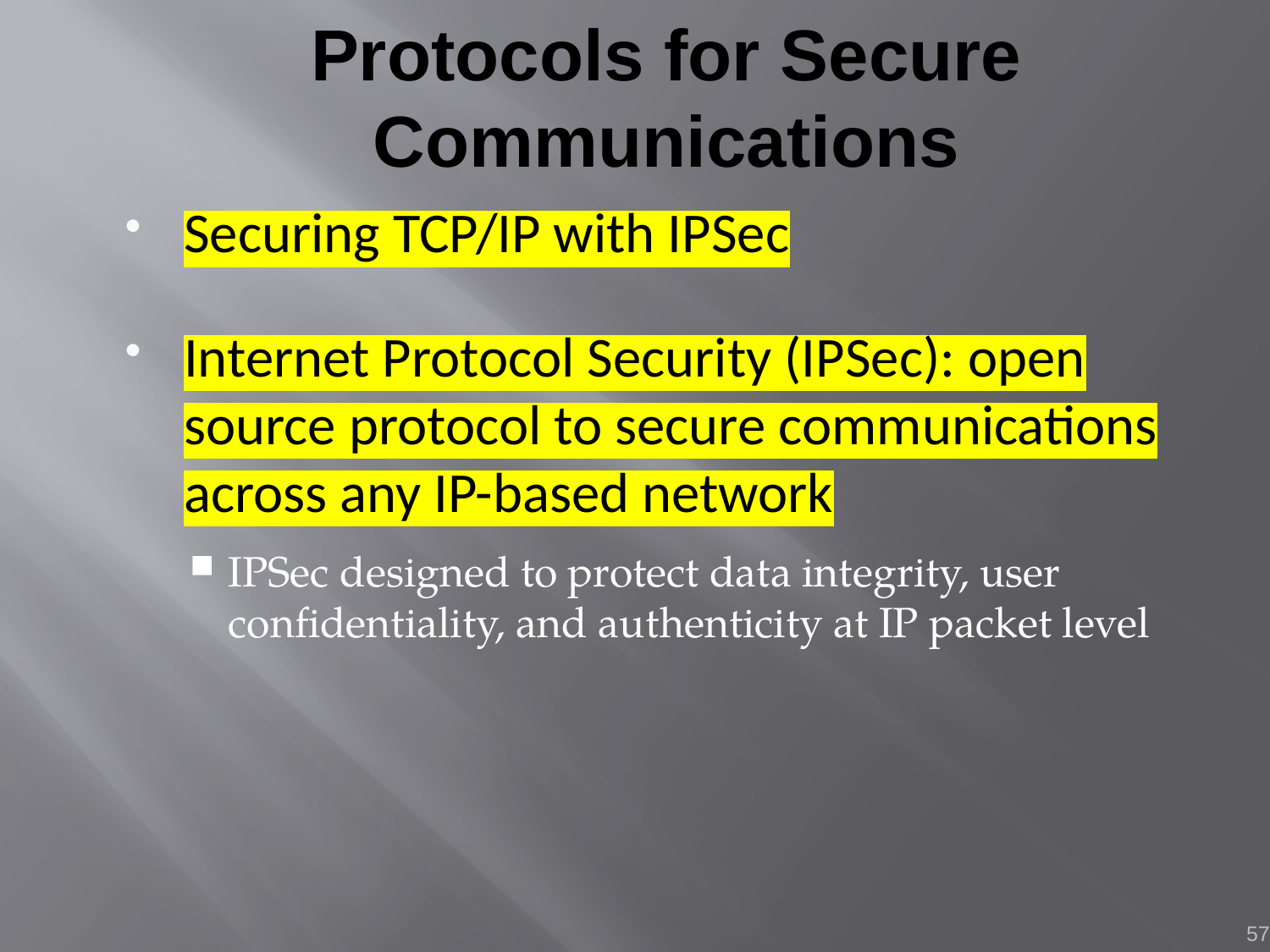

# Protocols for Secure Communications
Securing TCP/IP with IPSec
Internet Protocol Security (IPSec): open source protocol to secure communications across any IP-based network
IPSec designed to protect data integrity, user confidentiality, and authenticity at IP packet level

57